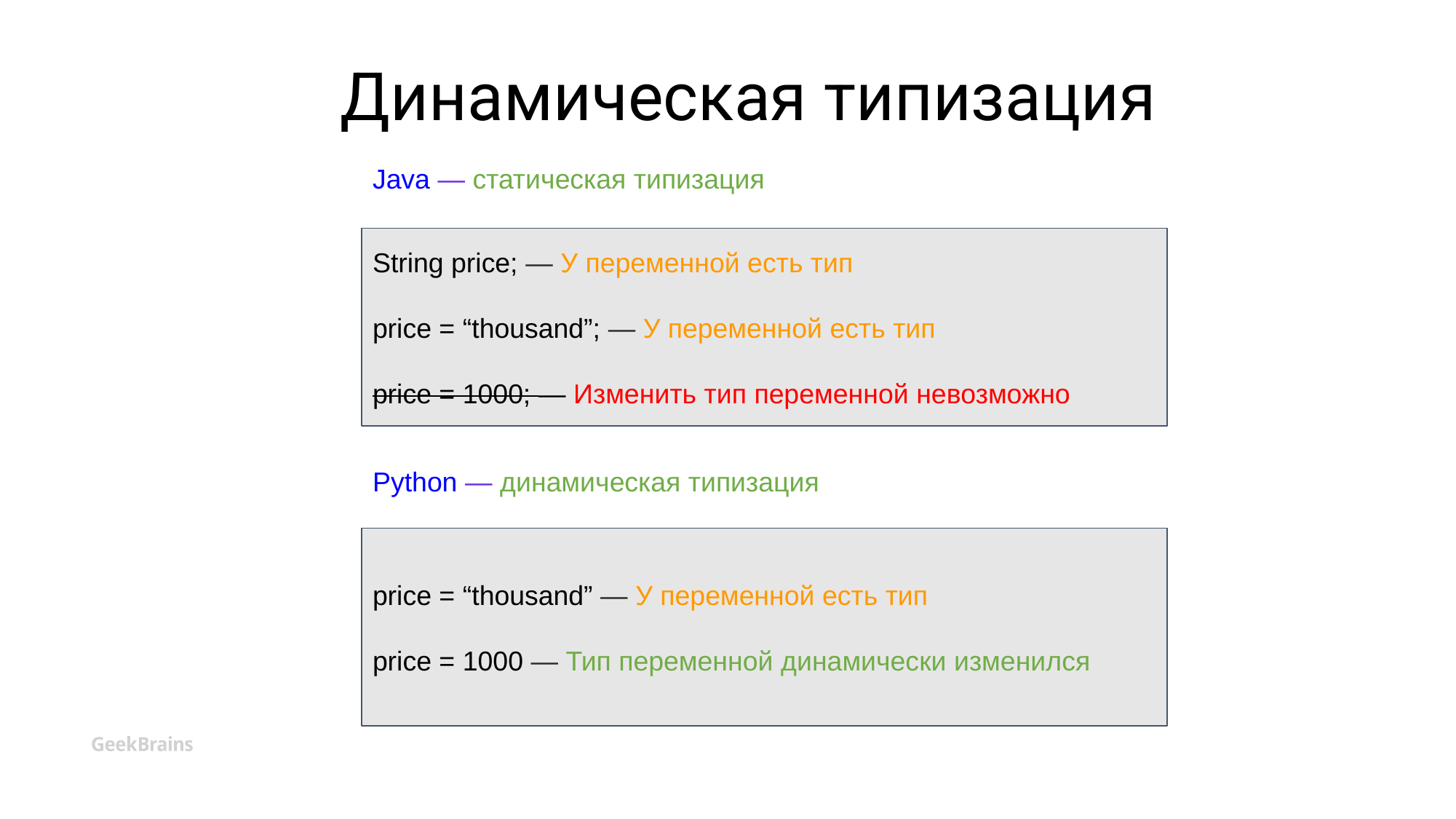

# Динамическая типизация
Java — статическая типизация
String price; — У переменной есть тип

price = “thousand”; — У переменной есть тип

price = 1000; — Изменить тип переменной невозможно
Python — динамическая типизация
price = “thousand” — У переменной есть тип

price = 1000 — Тип переменной динамически изменился